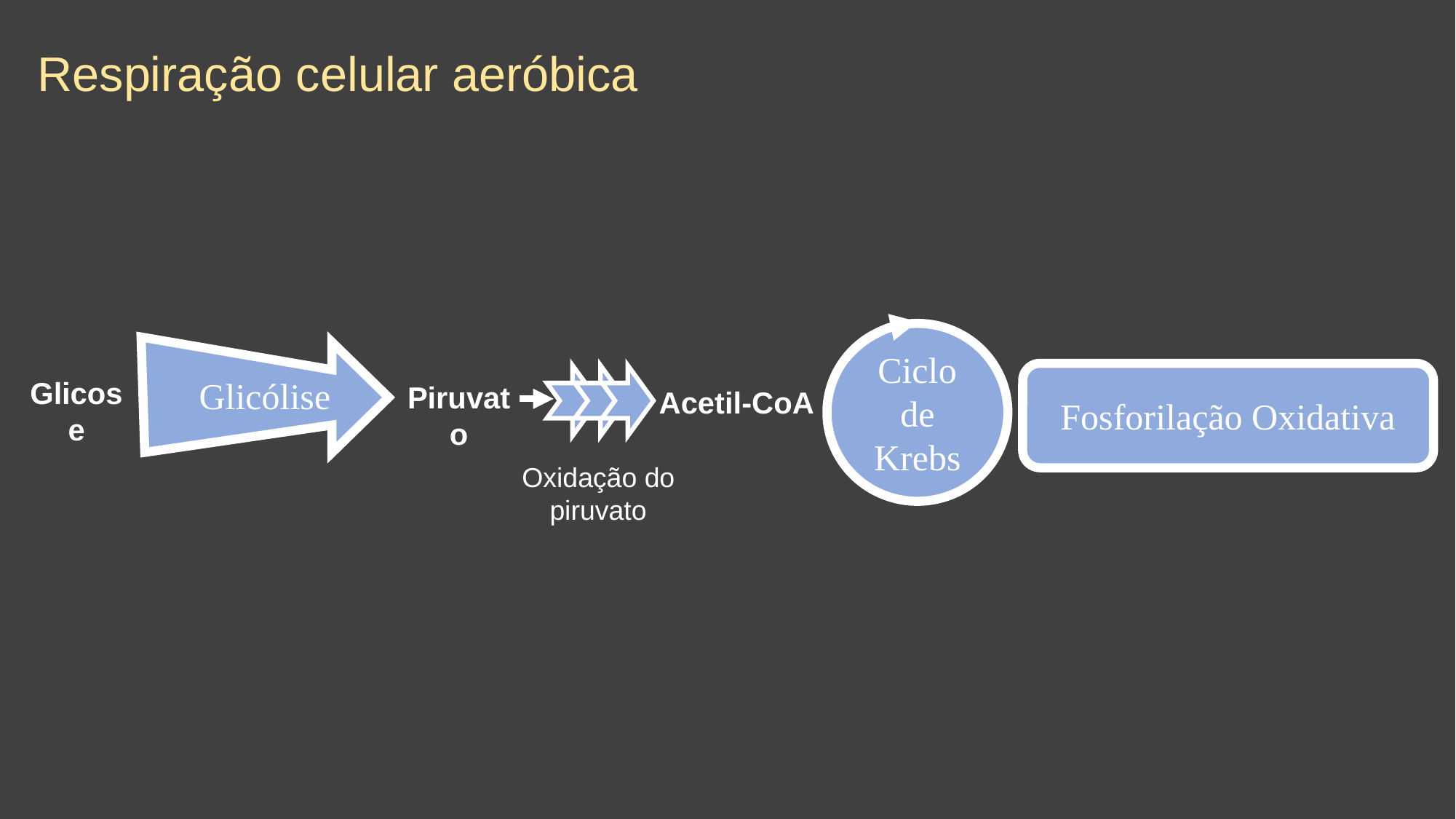

# Respiração celular aeróbica

Ciclo de Krebs
Glicólise
Fosforilação Oxidativa

Glicose
Piruvato
Acetil-CoA
Oxidação do piruvato